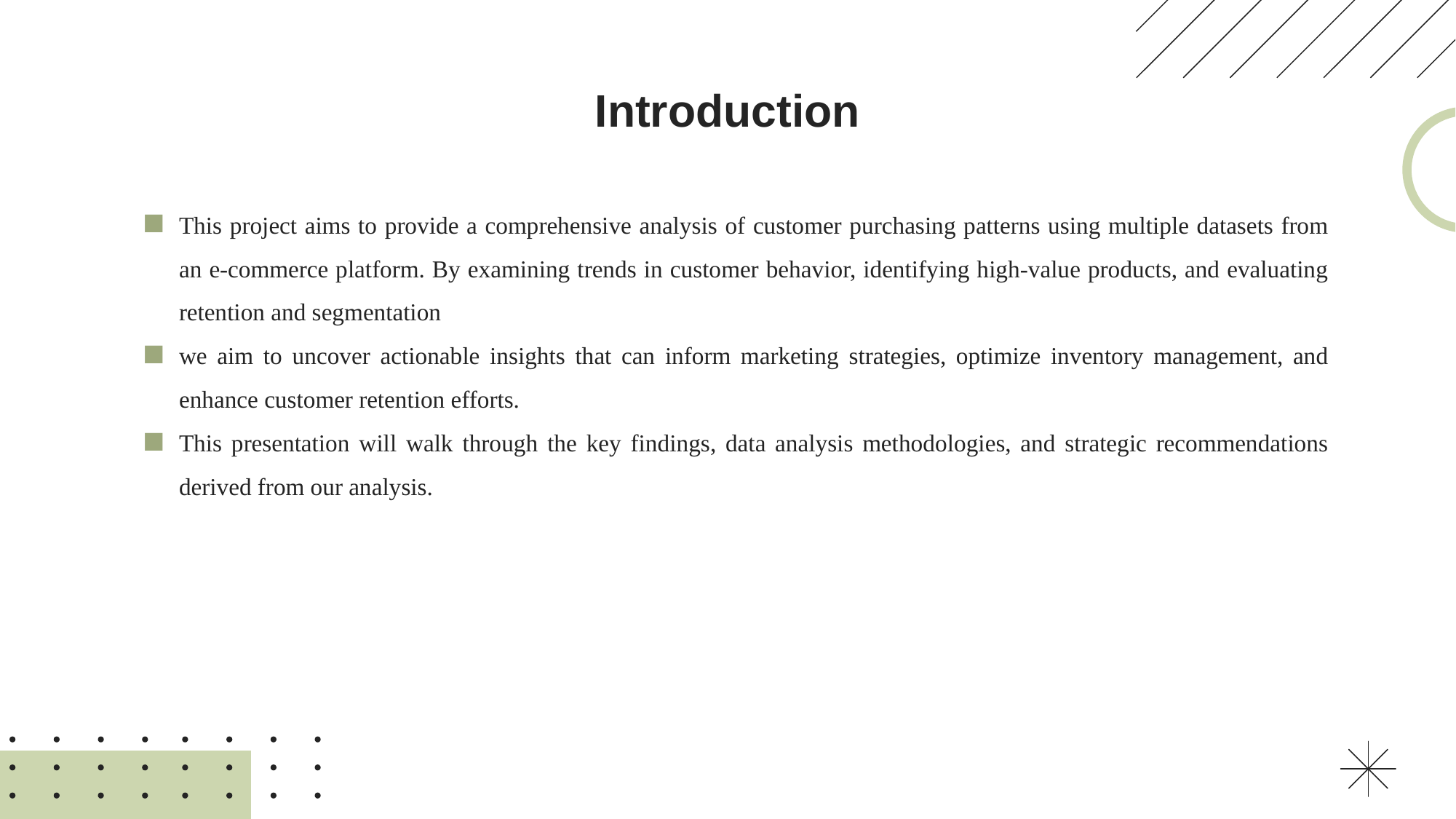

# Introduction
This project aims to provide a comprehensive analysis of customer purchasing patterns using multiple datasets from an e-commerce platform. By examining trends in customer behavior, identifying high-value products, and evaluating retention and segmentation
we aim to uncover actionable insights that can inform marketing strategies, optimize inventory management, and enhance customer retention efforts.
This presentation will walk through the key findings, data analysis methodologies, and strategic recommendations derived from our analysis.